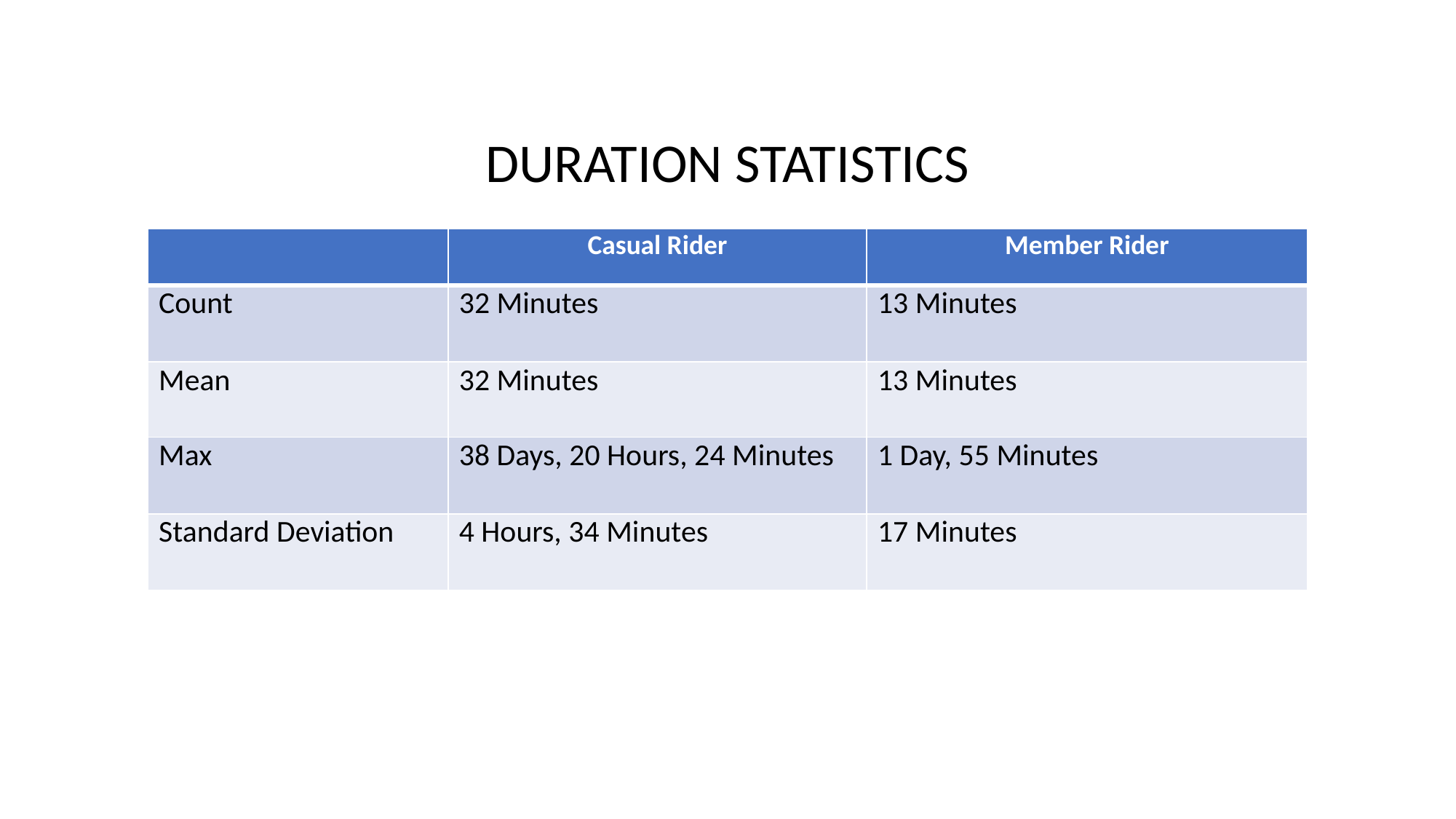

DURATION STATISTICS
|  | Casual Rider | Member Rider |
| --- | --- | --- |
| Count | 32 Minutes | 13 Minutes |
| Mean | 32 Minutes | 13 Minutes |
| Max | 38 Days, 20 Hours, 24 Minutes | 1 Day, 55 Minutes |
| Standard Deviation | 4 Hours, 34 Minutes | 17 Minutes |